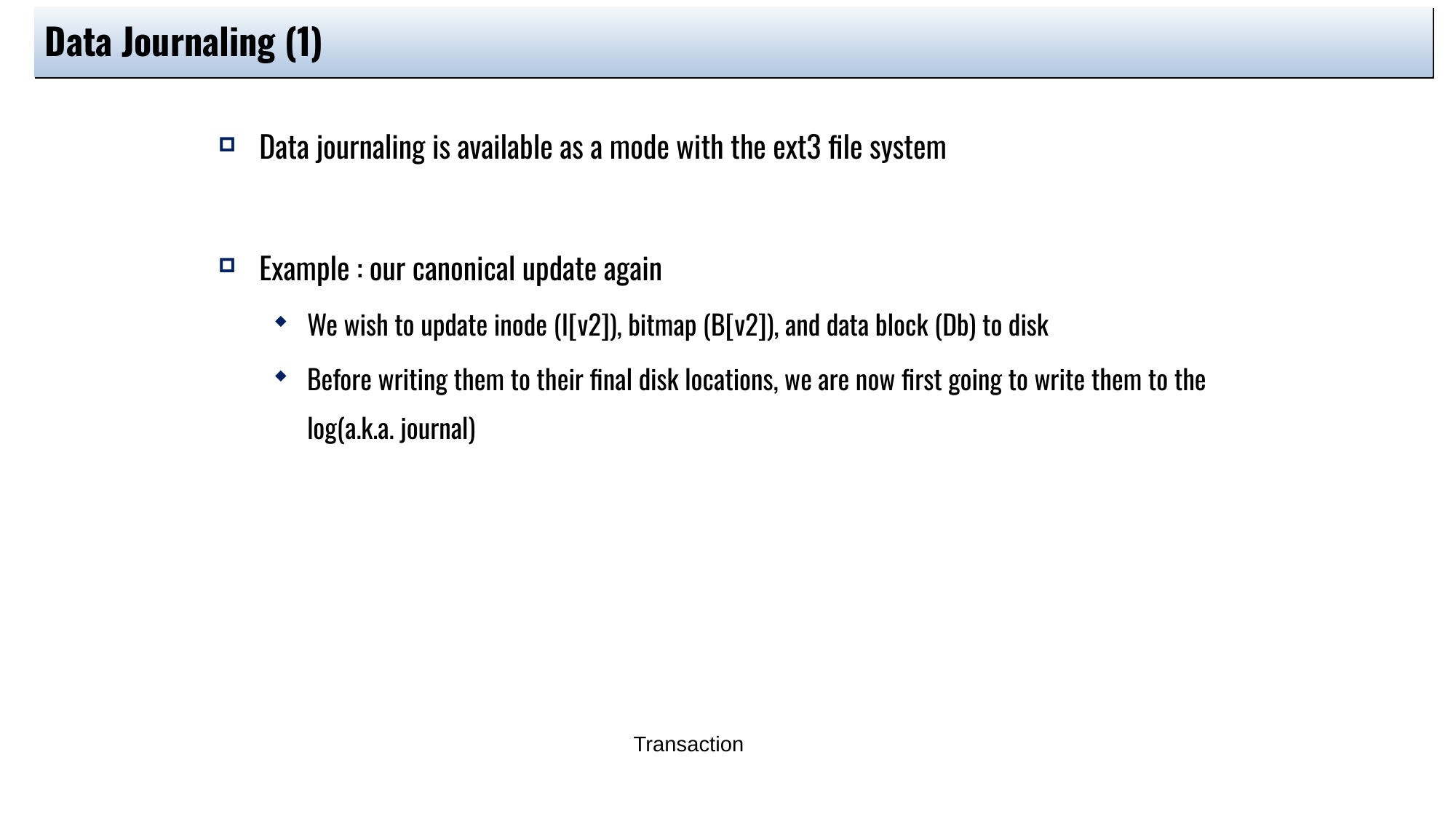

# Data Journaling (1)
Data journaling is available as a mode with the ext3 file system

Example : our canonical update again
We wish to update inode (I[v2]), bitmap (B[v2]), and data block (Db) to disk
Before writing them to their final disk locations, we are now first going to write them to the log(a.k.a. journal)
Transaction